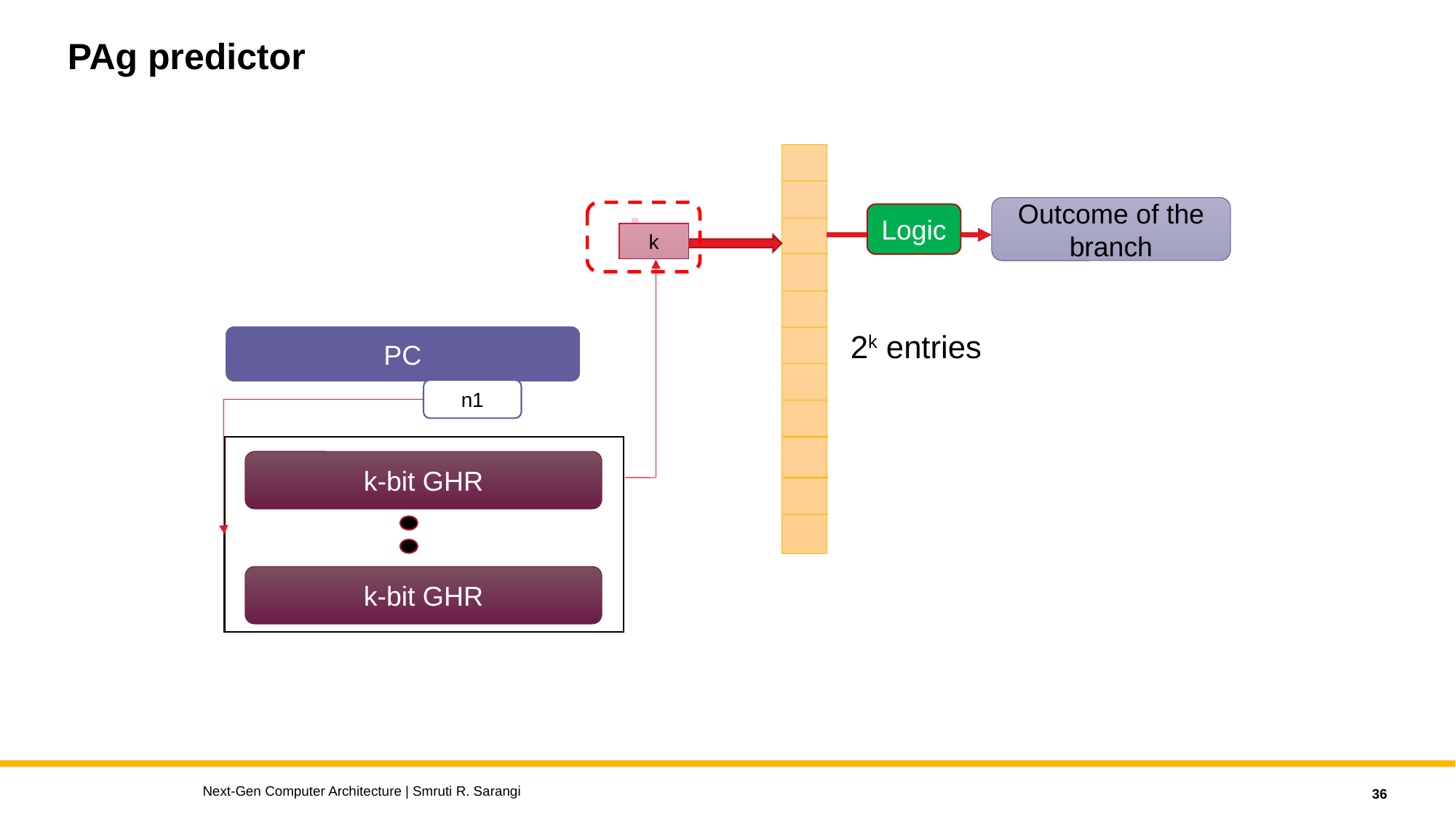

# PAg predictor

Outcome of the branch

Logic
k

2k entries
PC
n1

k-bit GHR

k-bit GHR
Next-Gen Computer Architecture | Smruti R. Sarangi
36